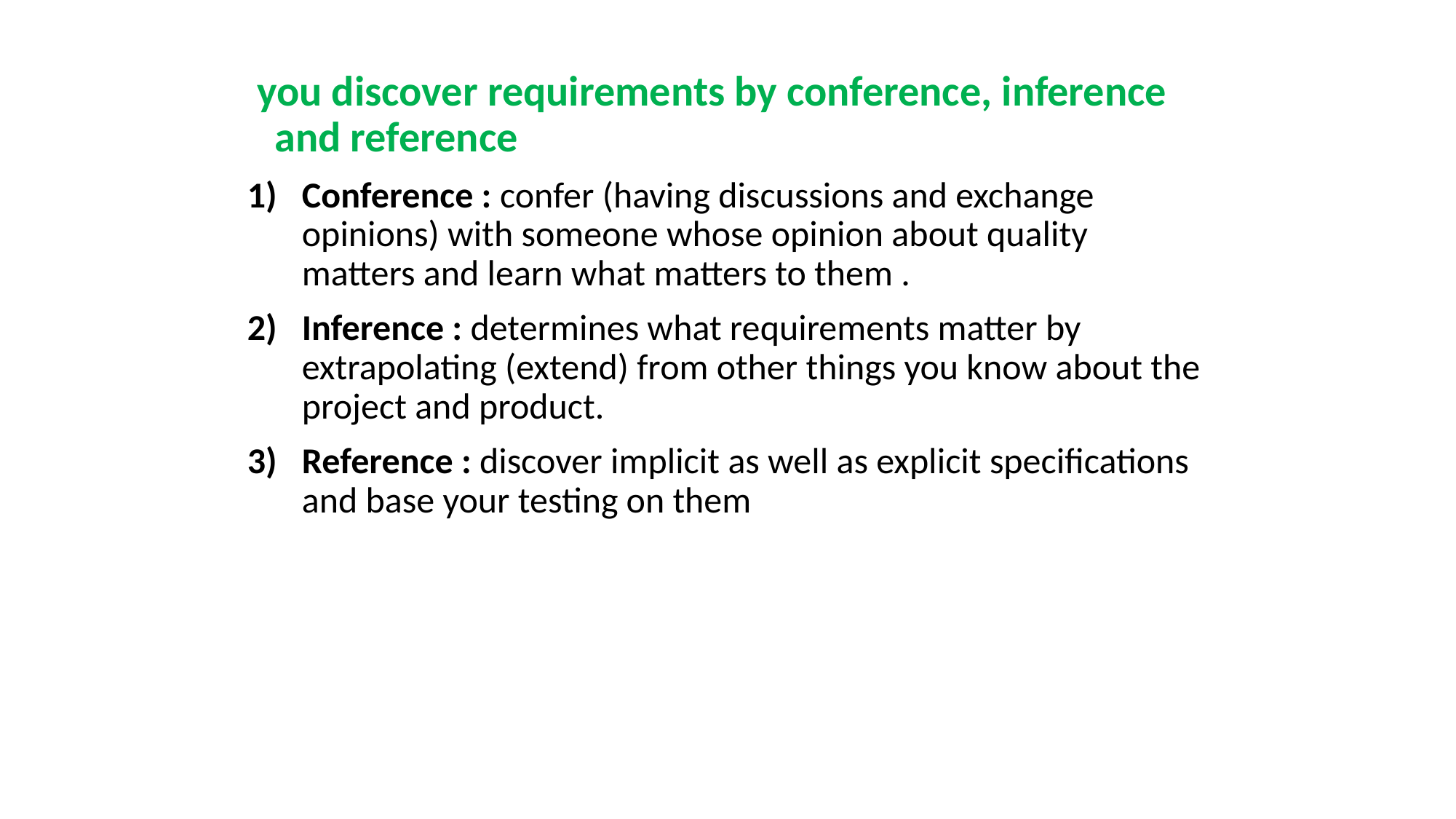

#
 you discover requirements by conference, inference and reference
Conference : confer (having discussions and exchange opinions) with someone whose opinion about quality matters and learn what matters to them .
Inference : determines what requirements matter by extrapolating (extend) from other things you know about the project and product.
Reference : discover implicit as well as explicit specifications and base your testing on them